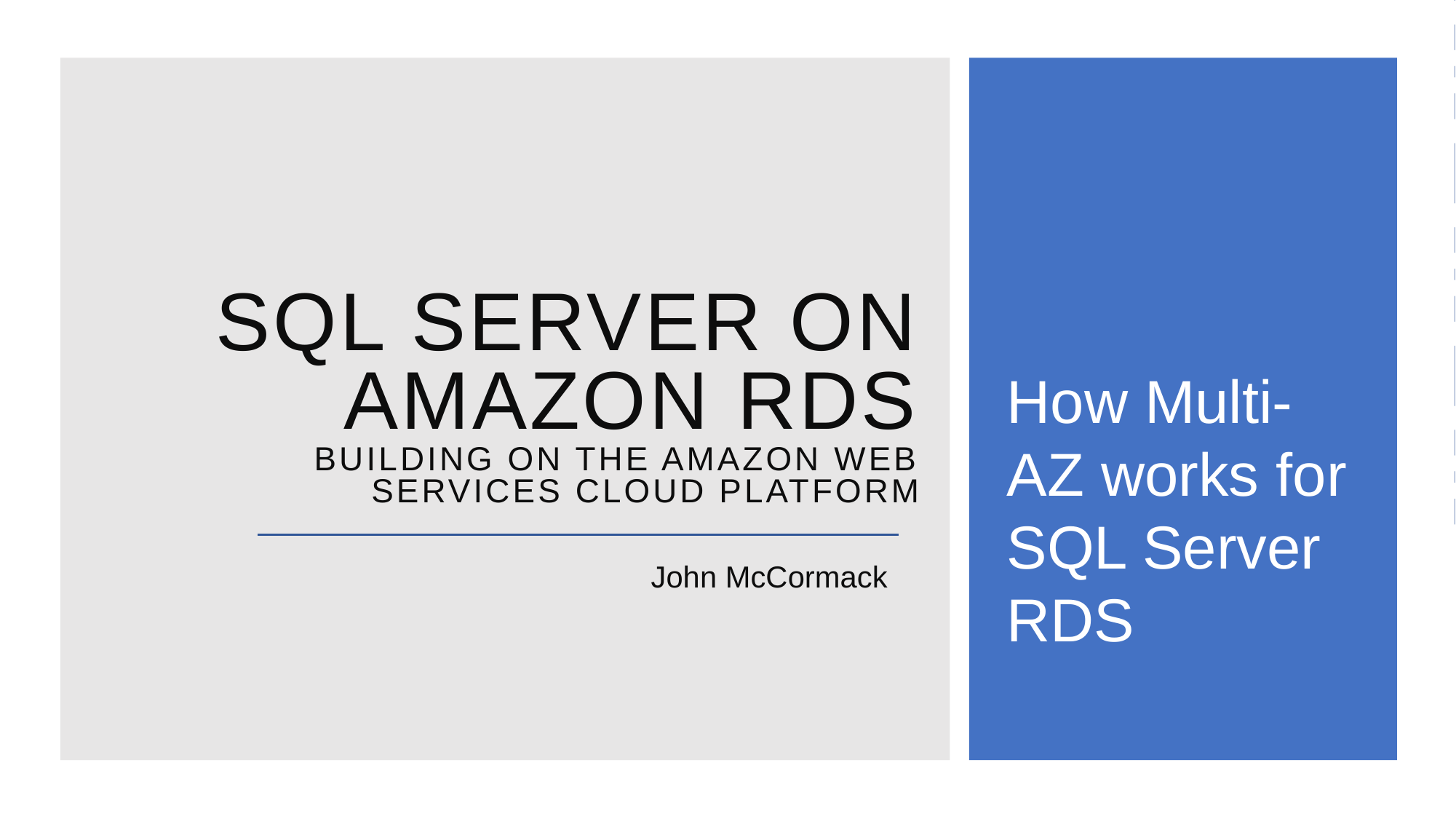

# SQL Server on Amazon RDS Building on the Amazon Web Services Cloud Platform
How Multi-AZ works for SQL Server RDS
John McCormack